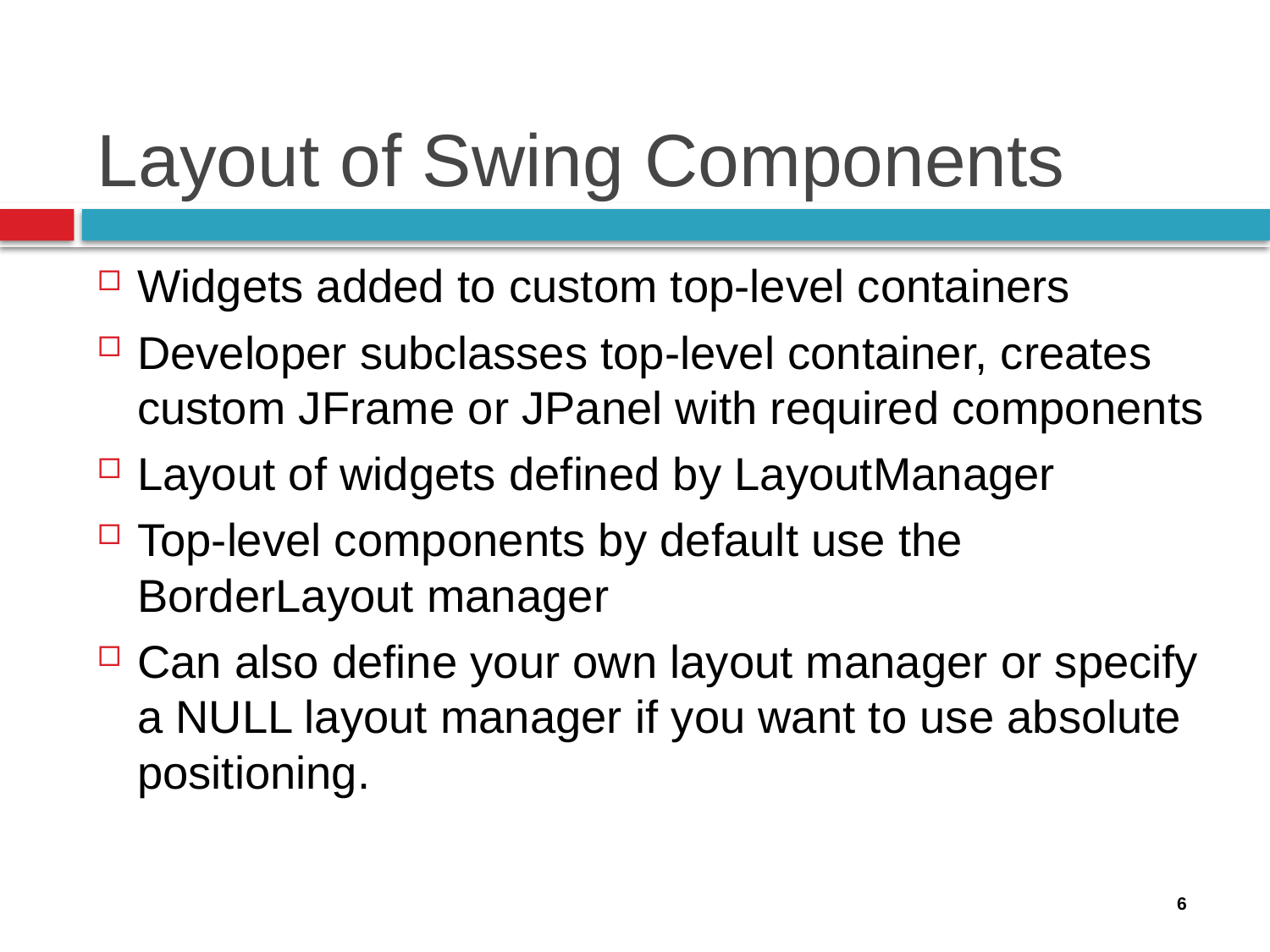

# Layout of Swing Components
Widgets added to custom top-level containers
Developer subclasses top-level container, creates custom JFrame or JPanel with required components
Layout of widgets defined by LayoutManager
Top-level components by default use the BorderLayout manager
Can also define your own layout manager or specify a NULL layout manager if you want to use absolute positioning.